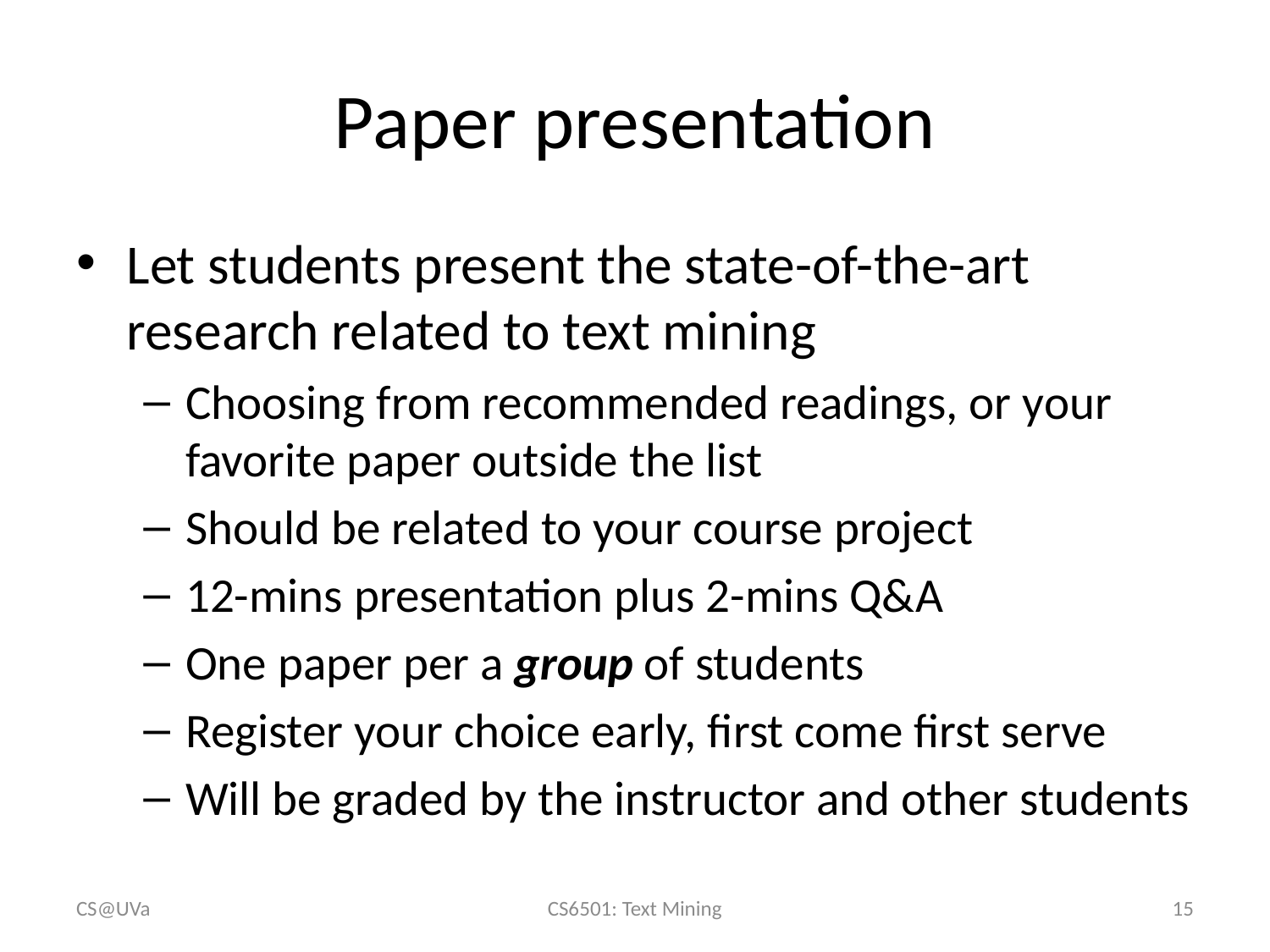

# Paper presentation
Let students present the state-of-the-art  research related to text mining
Choosing from recommended readings, or your favorite paper outside the list
Should be related to your course project
12-mins presentation plus 2-mins Q&A
One paper per a group of students
Register your choice early, first come first serve
Will be graded by the instructor and other students
CS@UVa
CS6501: Text Mining
15